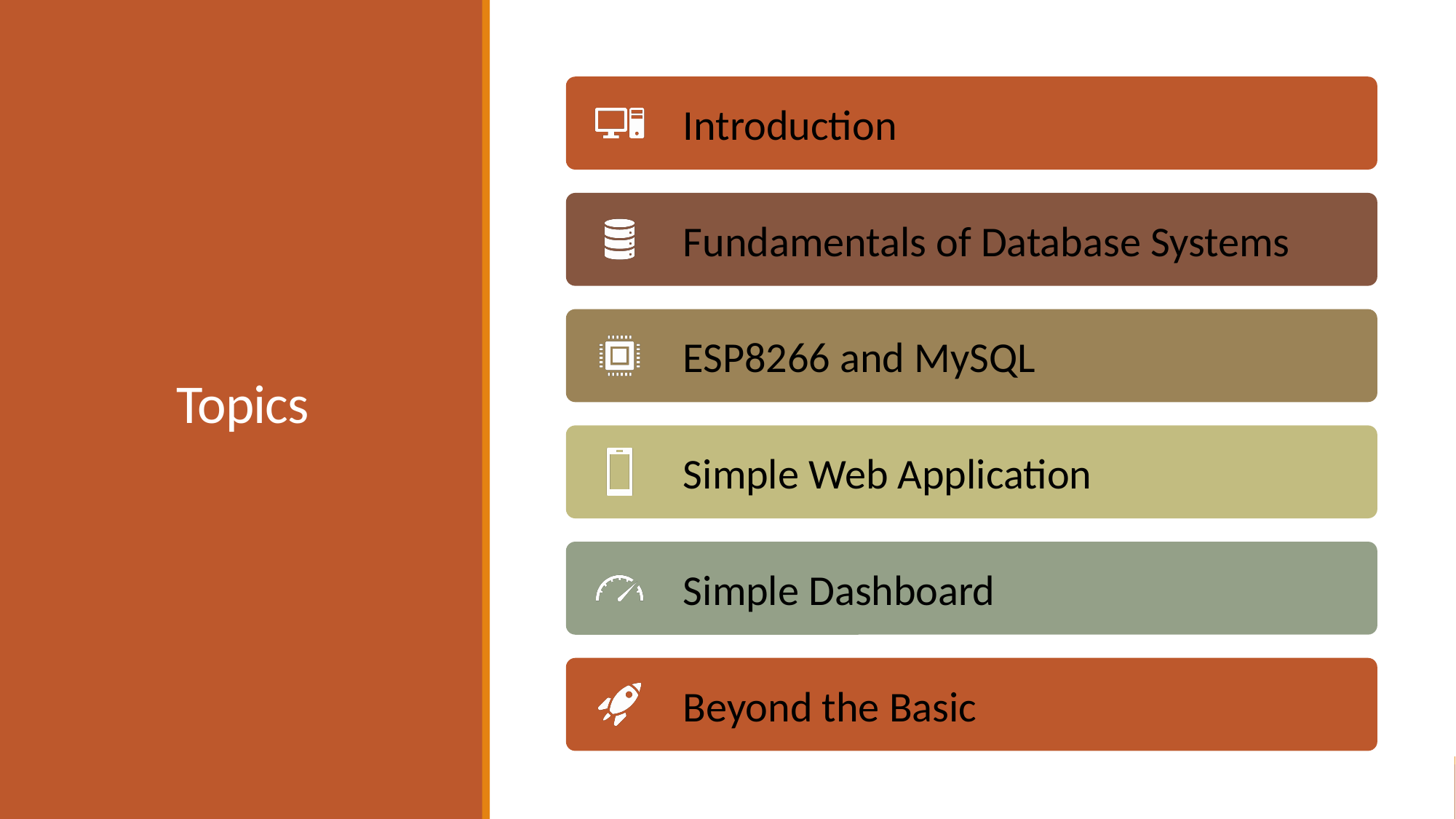

# Topics
Introduction
Fundamentals of Database Systems
ESP8266 and MySQL
Simple Web Application
Simple Dashboard
Beyond the Basic